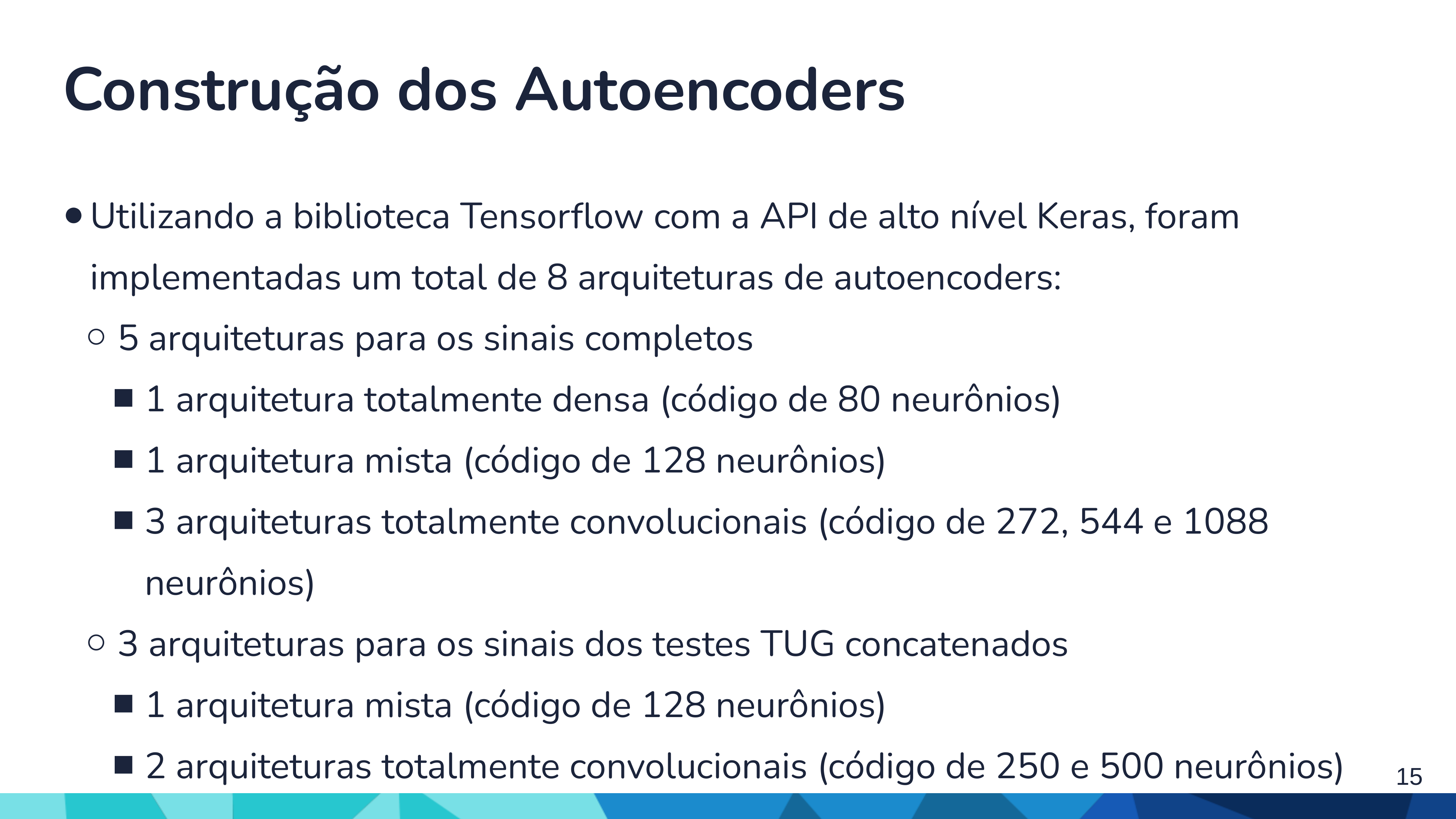

Construção dos Autoencoders
Utilizando a biblioteca Tensorflow com a API de alto nível Keras, foram implementadas um total de 8 arquiteturas de autoencoders:
5 arquiteturas para os sinais completos
1 arquitetura totalmente densa (código de 80 neurônios)
1 arquitetura mista (código de 128 neurônios)
3 arquiteturas totalmente convolucionais (código de 272, 544 e 1088 neurônios)
3 arquiteturas para os sinais dos testes TUG concatenados
1 arquitetura mista (código de 128 neurônios)
2 arquiteturas totalmente convolucionais (código de 250 e 500 neurônios)
15